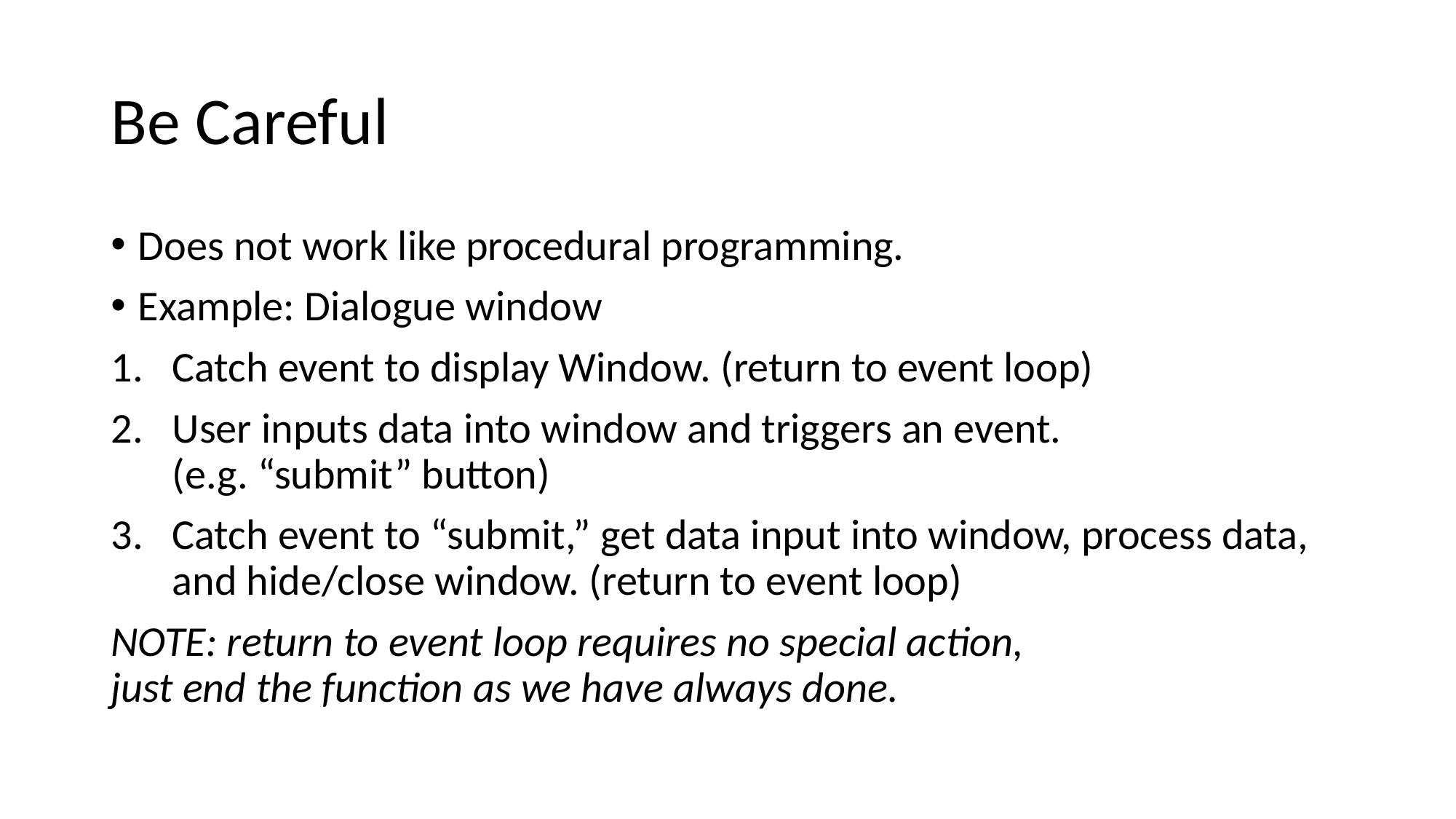

# Be Careful
Does not work like procedural programming.
Example: Dialogue window
Catch event to display Window. (return to event loop)
User inputs data into window and triggers an event.
(e.g. “submit” button)
Catch event to “submit,” get data input into window, process data, and hide/close window. (return to event loop)
NOTE: return to event loop requires no special action,
just end the function as we have always done.